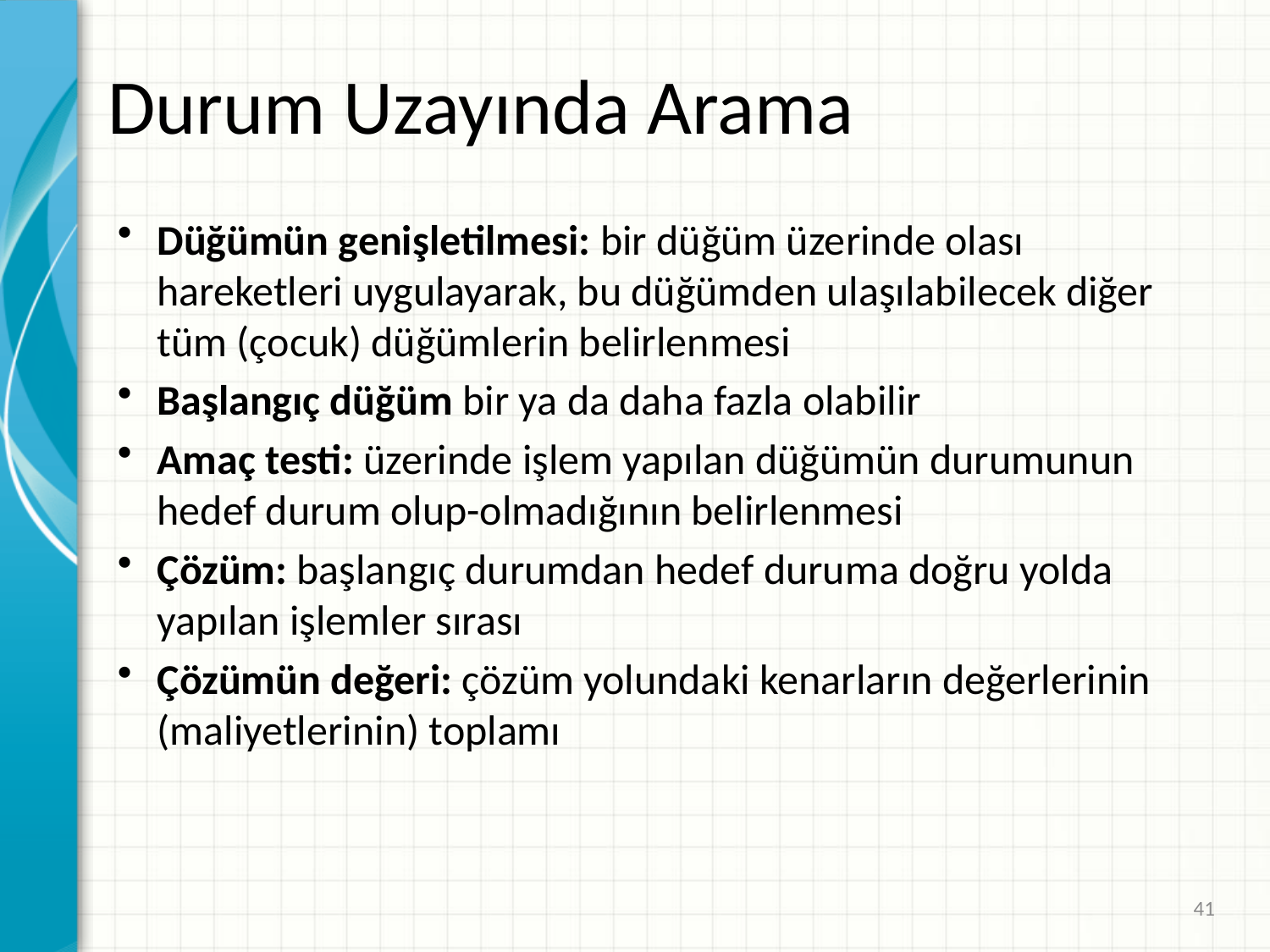

Durum Uzayında Arama
Düğümün genişletilmesi: bir düğüm üzerinde olası hareketleri uygulayarak, bu düğümden ulaşılabilecek diğer tüm (çocuk) düğümlerin belirlenmesi
Başlangıç düğüm bir ya da daha fazla olabilir
Amaç testi: üzerinde işlem yapılan düğümün durumunun hedef durum olup-olmadığının belirlenmesi
Çözüm: başlangıç durumdan hedef duruma doğru yolda yapılan işlemler sırası
Çözümün değeri: çözüm yolundaki kenarların değerlerinin (maliyetlerinin) toplamı

41